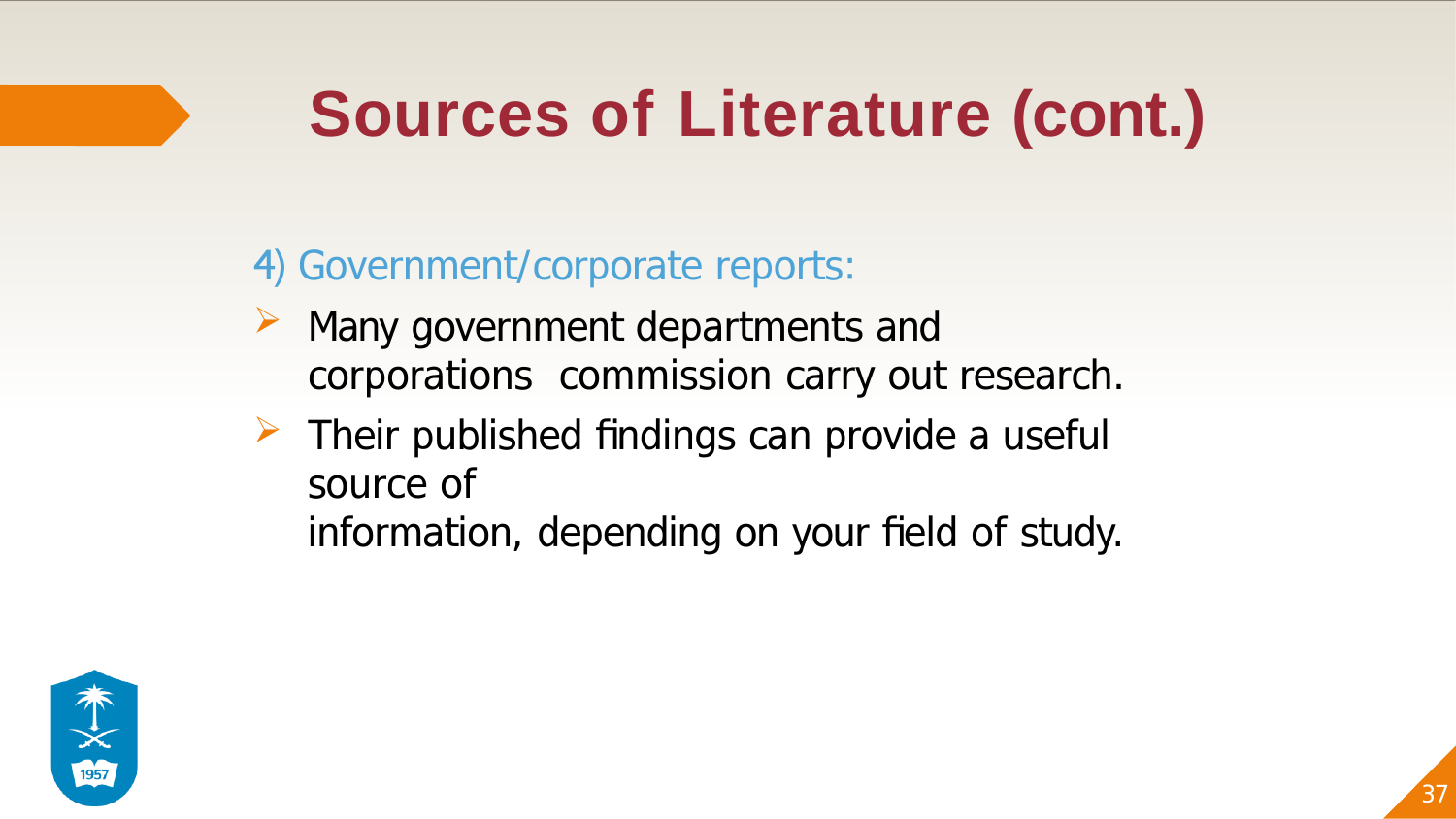

# Sources of Literature (cont.)

4) Government/corporate reports:
Many government departments and corporations  commission carry out research.
Their published findings can provide a useful source of
information, depending on your field of study.

37